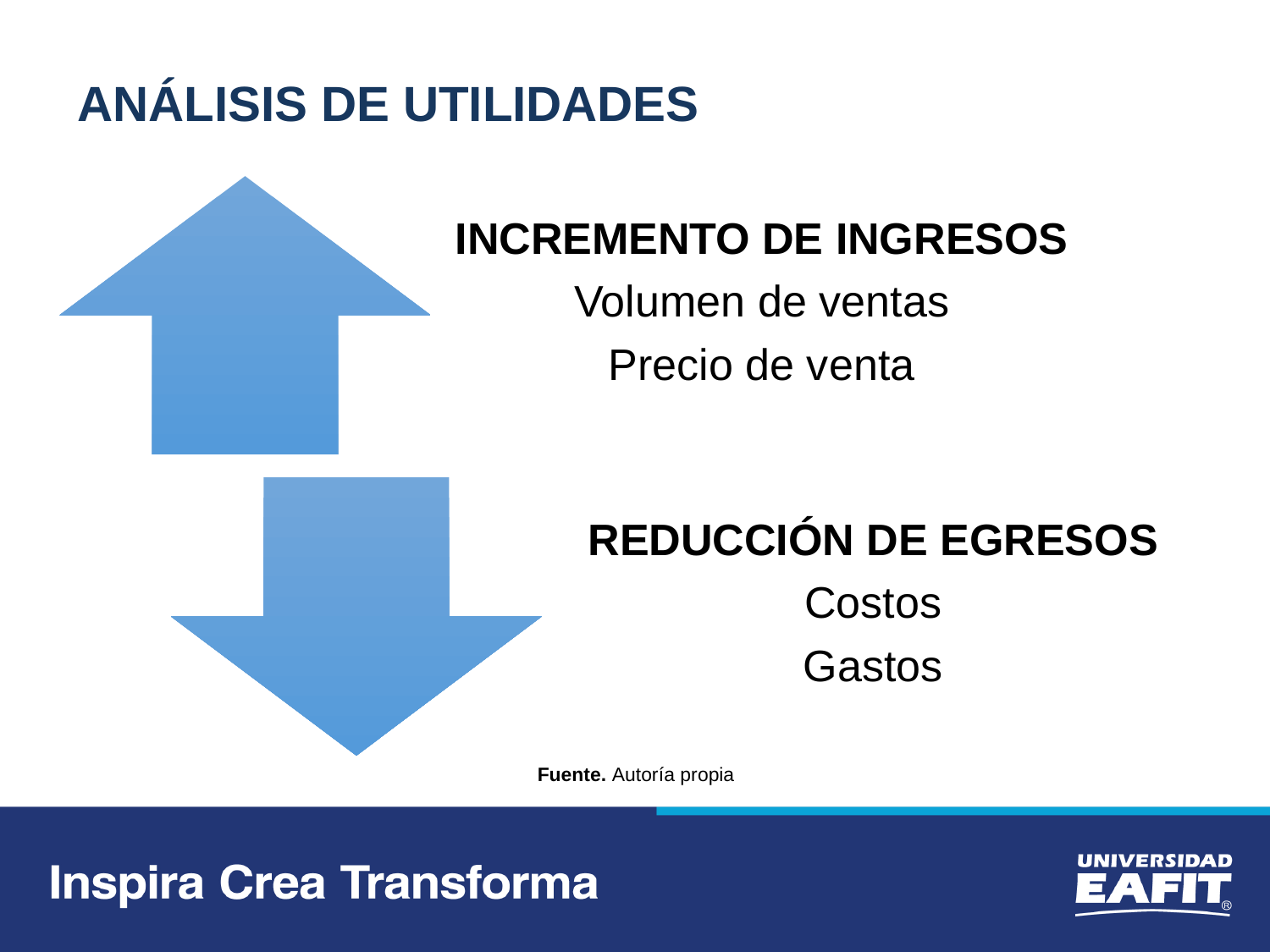

# ANÁLISIS DE UTILIDADES
INCREMENTO DE INGRESOS
Volumen de ventas
Precio de venta
REDUCCIÓN DE EGRESOS
Costos
Gastos
Fuente. Autoría propia